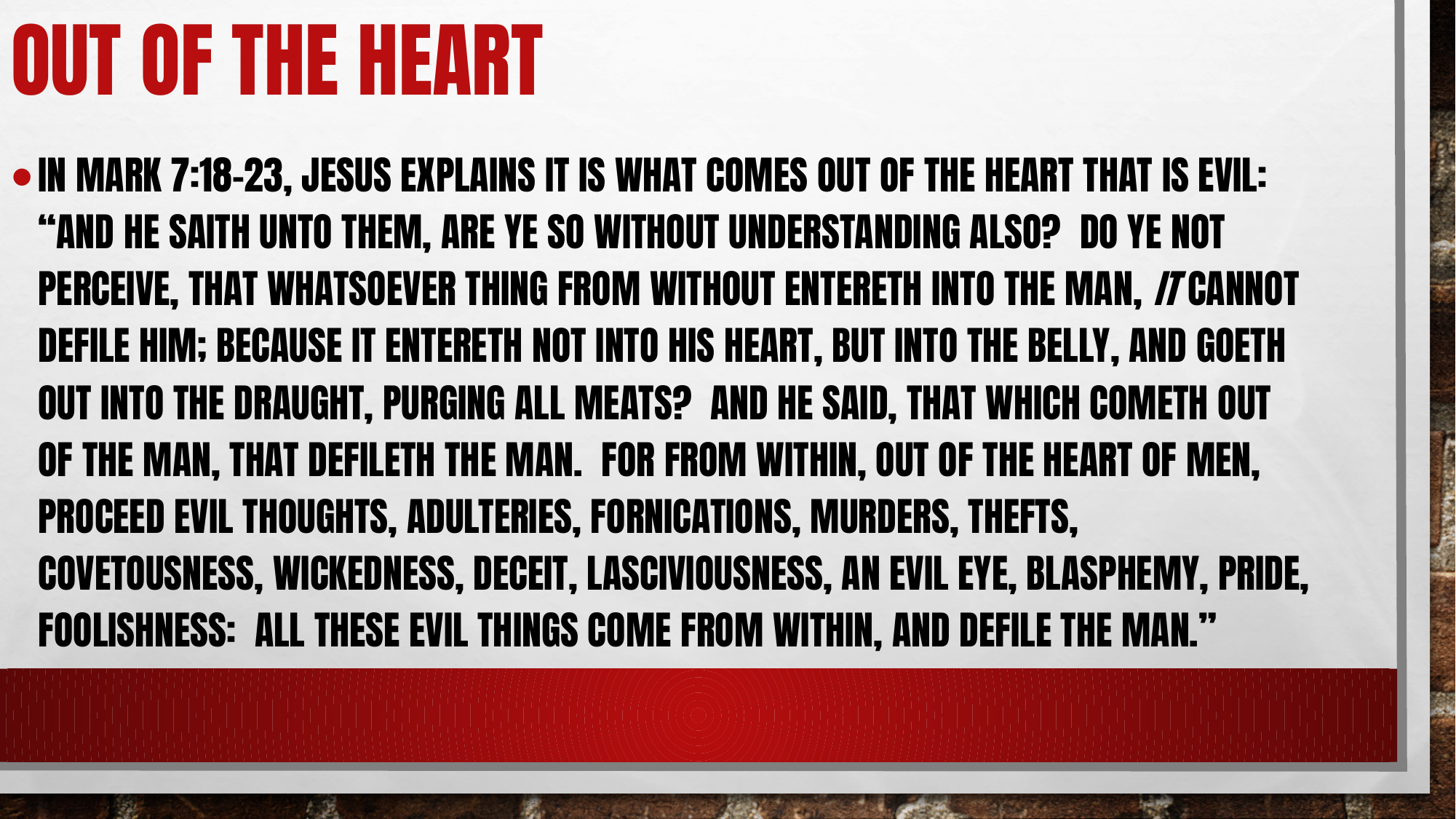

# Out of the heart
In Mark 7:18-23, Jesus explains it is what comes out of the heart that is evil:  “And he saith unto them, Are ye so without understanding also?  Do ye not perceive, that whatsoever thing from without entereth into the man, it cannot defile him; Because it entereth not into his heart, but into the belly, and goeth out into the draught, purging all meats?  And he said, That which cometh out of the man, that defileth the man.  For from within, out of the heart of men, proceed evil thoughts, adulteries, fornications, murders, Thefts, covetousness, wickedness, deceit, lasciviousness, an evil eye, blasphemy, pride, foolishness:  All these evil things come from within, and defile the man.”